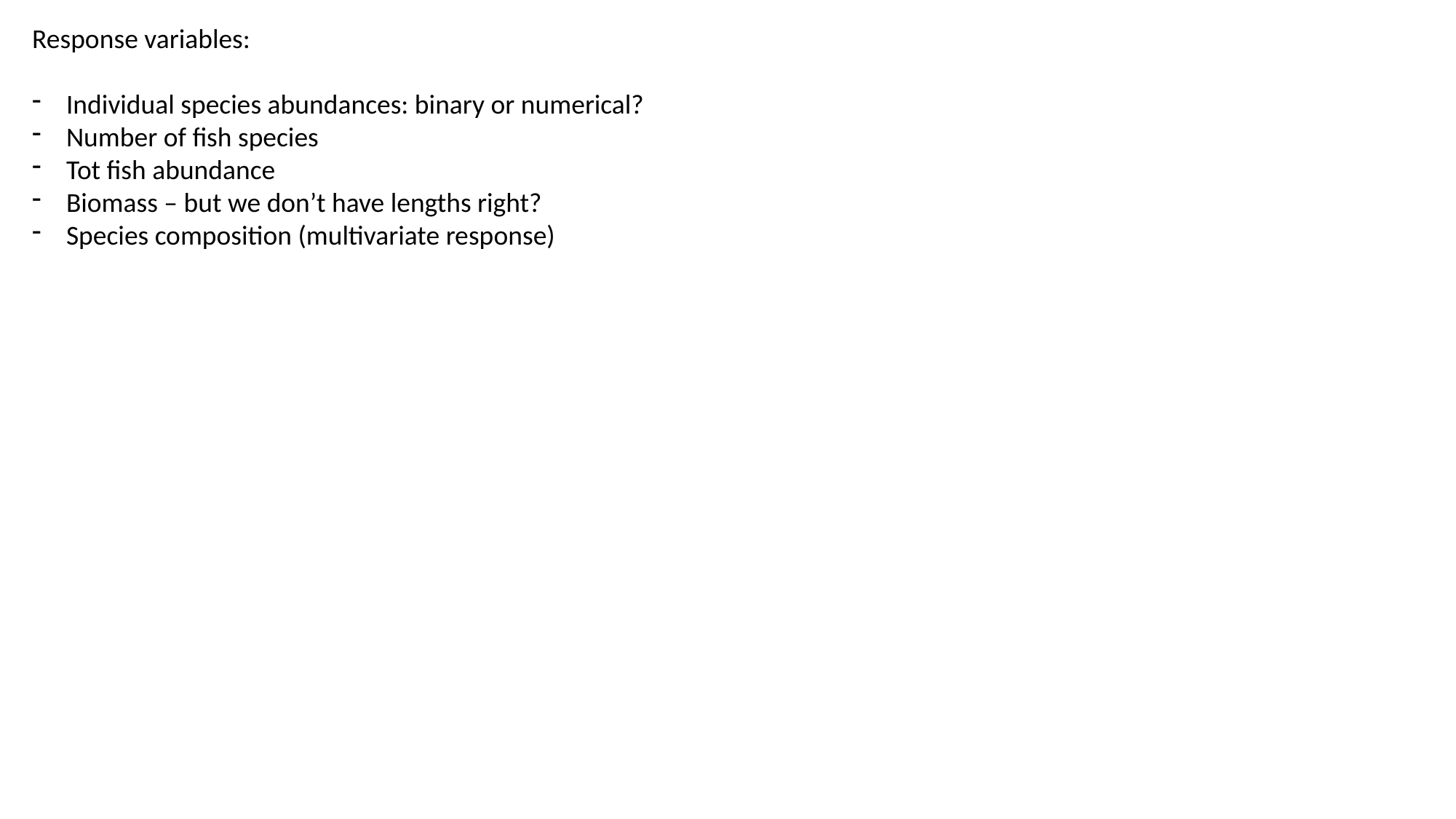

Response variables:

Individual species abundances: binary or numerical?
Number of fish species
Tot fish abundance
Biomass – but we don’t have lengths right?
Species composition (multivariate response)